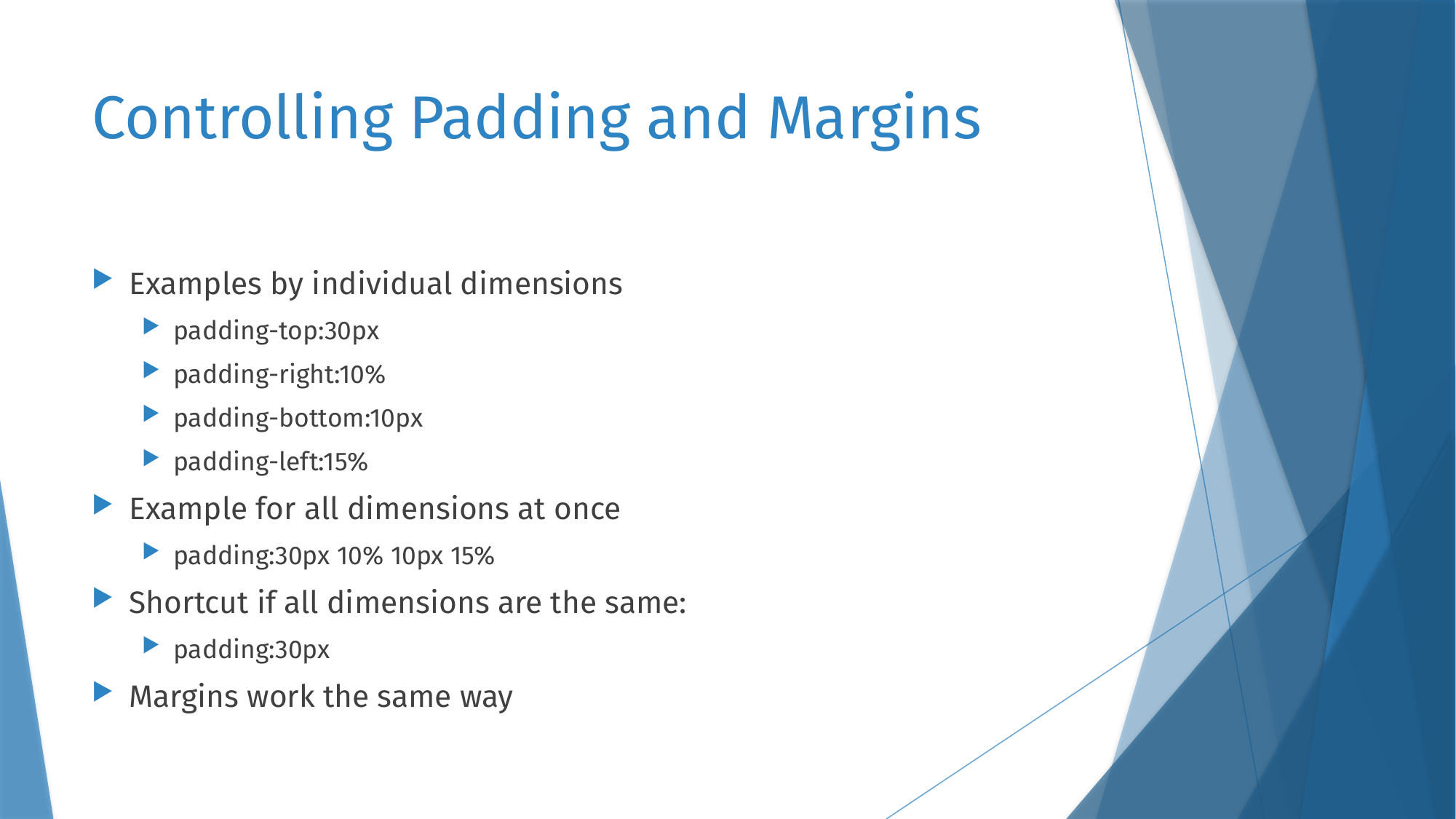

# Controlling Padding and Margins
Examples by individual dimensions
padding-top:30px
padding-right:10%
padding-bottom:10px
padding-left:15%
Example for all dimensions at once
padding:30px 10% 10px 15%
Shortcut if all dimensions are the same:
padding:30px
Margins work the same way